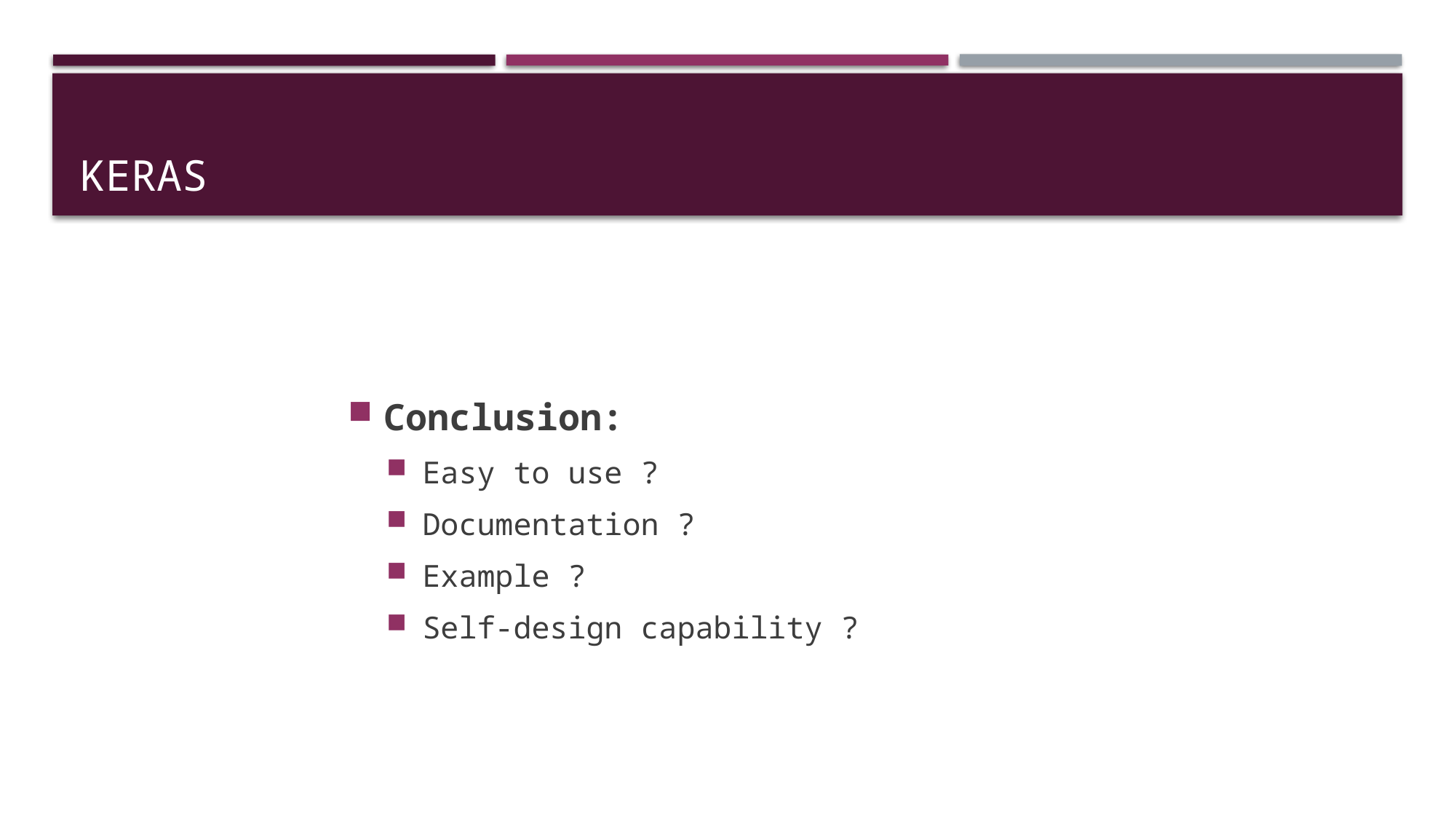

# keras
Conclusion:
Easy to use ?
Documentation ?
Example ?
Self-design capability ?